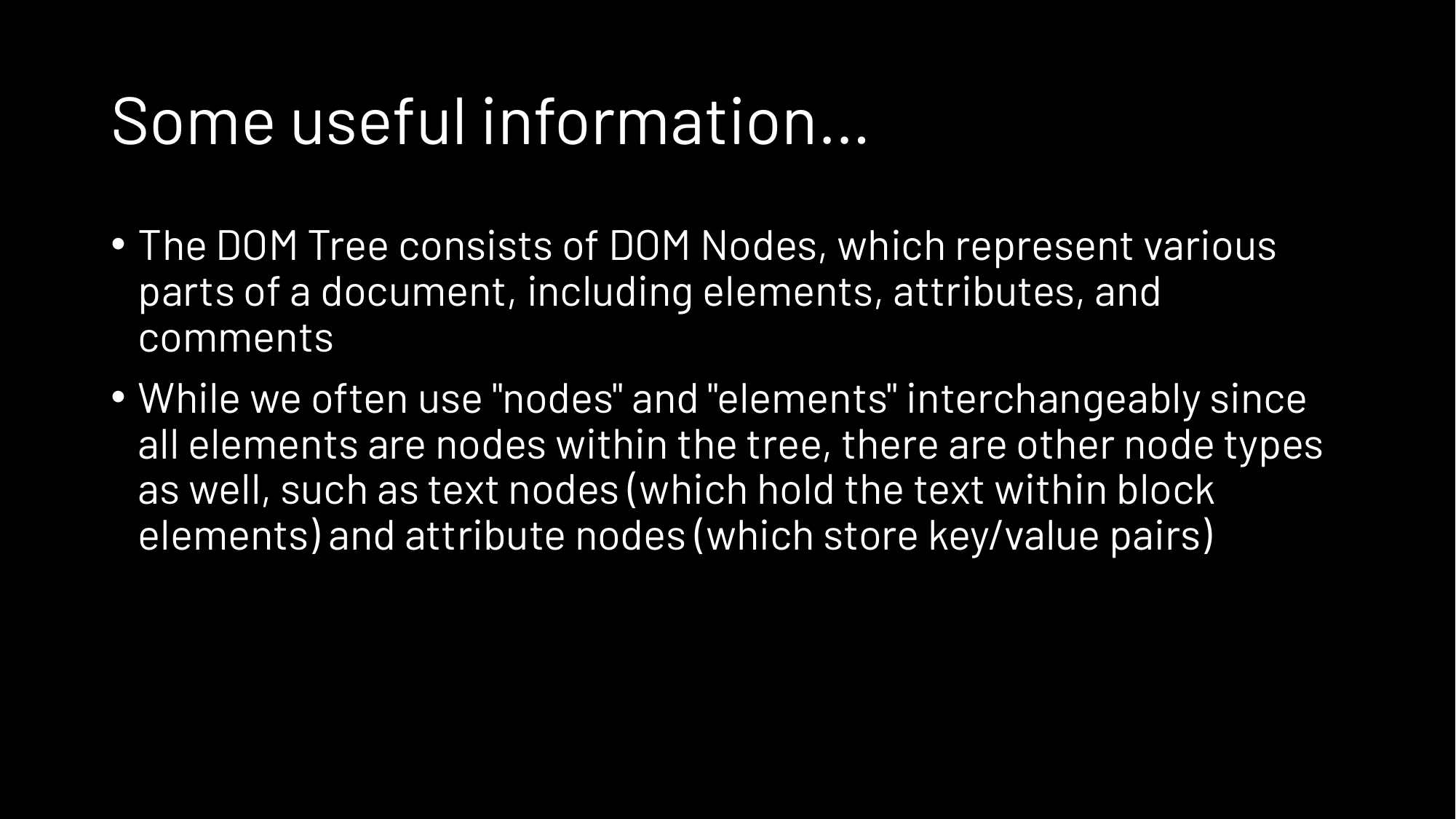

# Some useful information…
The DOM Tree consists of DOM Nodes, which represent various parts of a document, including elements, attributes, and comments
While we often use "nodes" and "elements" interchangeably since all elements are nodes within the tree, there are other node types as well, such as text nodes (which hold the text within block elements) and attribute nodes (which store key/value pairs)